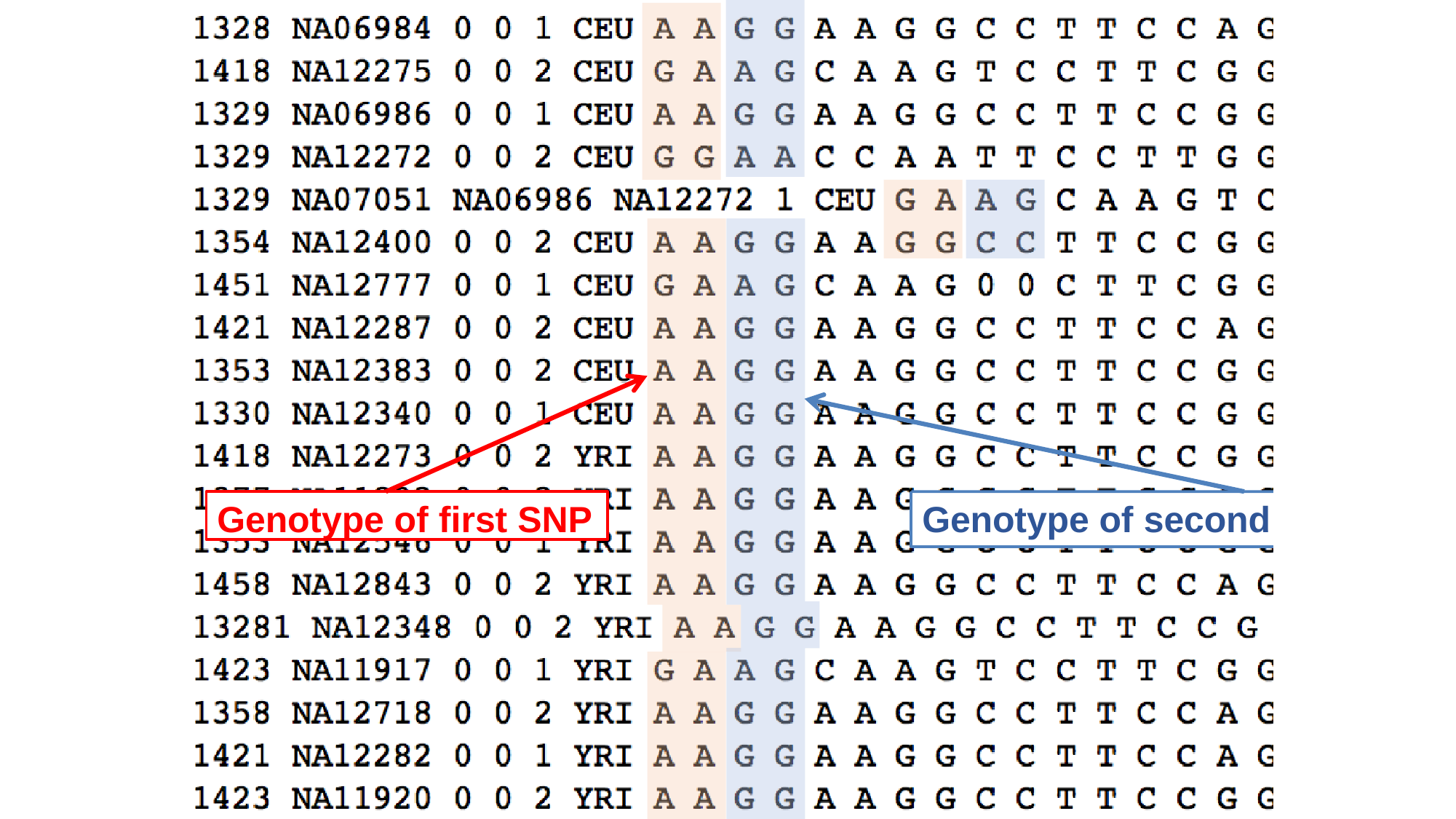

Genotype of first SNP
Genotype of second